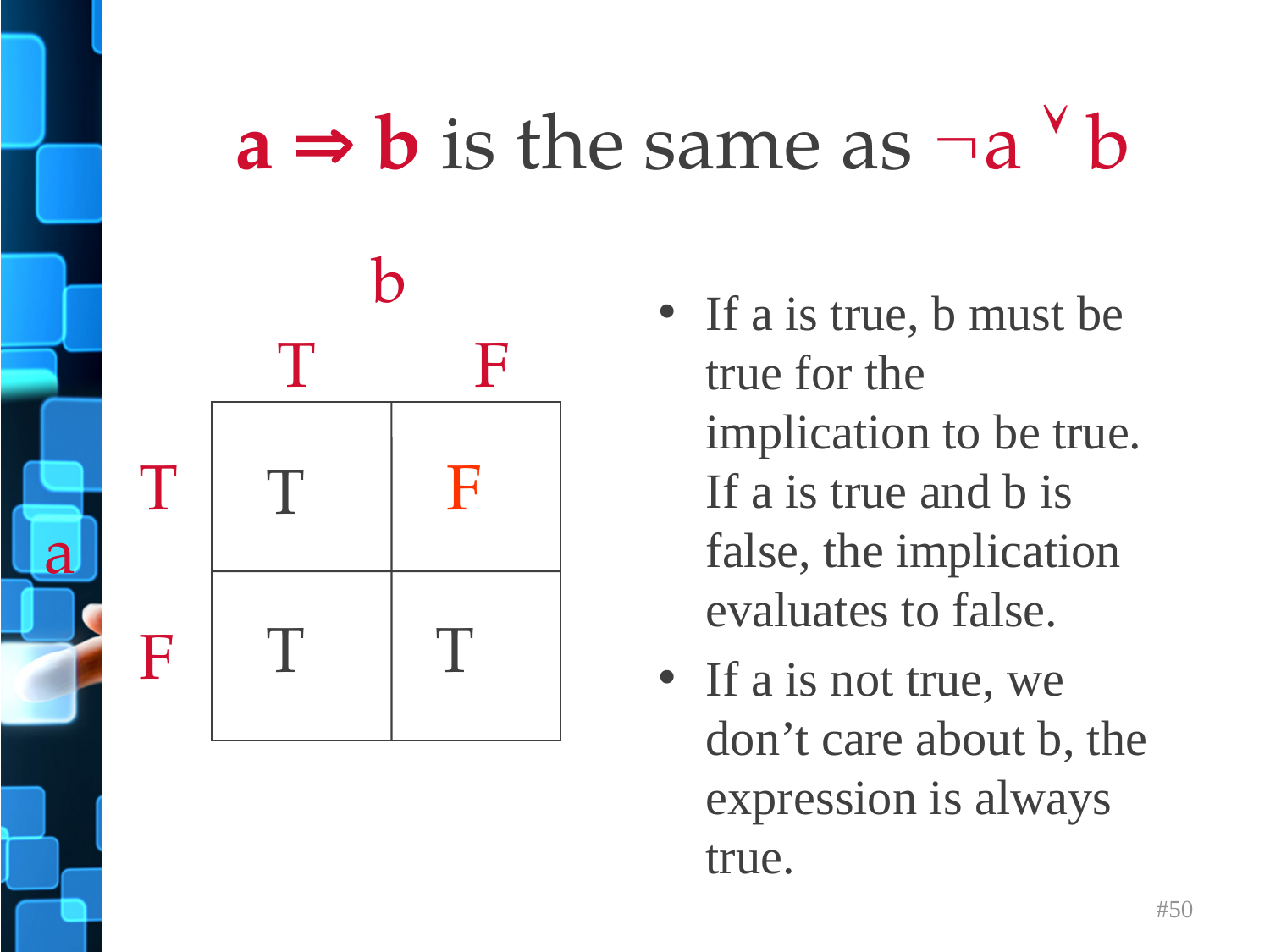

# a ⇒ b is the same as ¬a ∨ b
b
If a is true, b must be true for the implication to be true.  If a is true and b is false, the implication evaluates to false.
If a is not true, we don’t care about b, the expression is always true.
T          F

T
F
T
a

T
T
F

#50